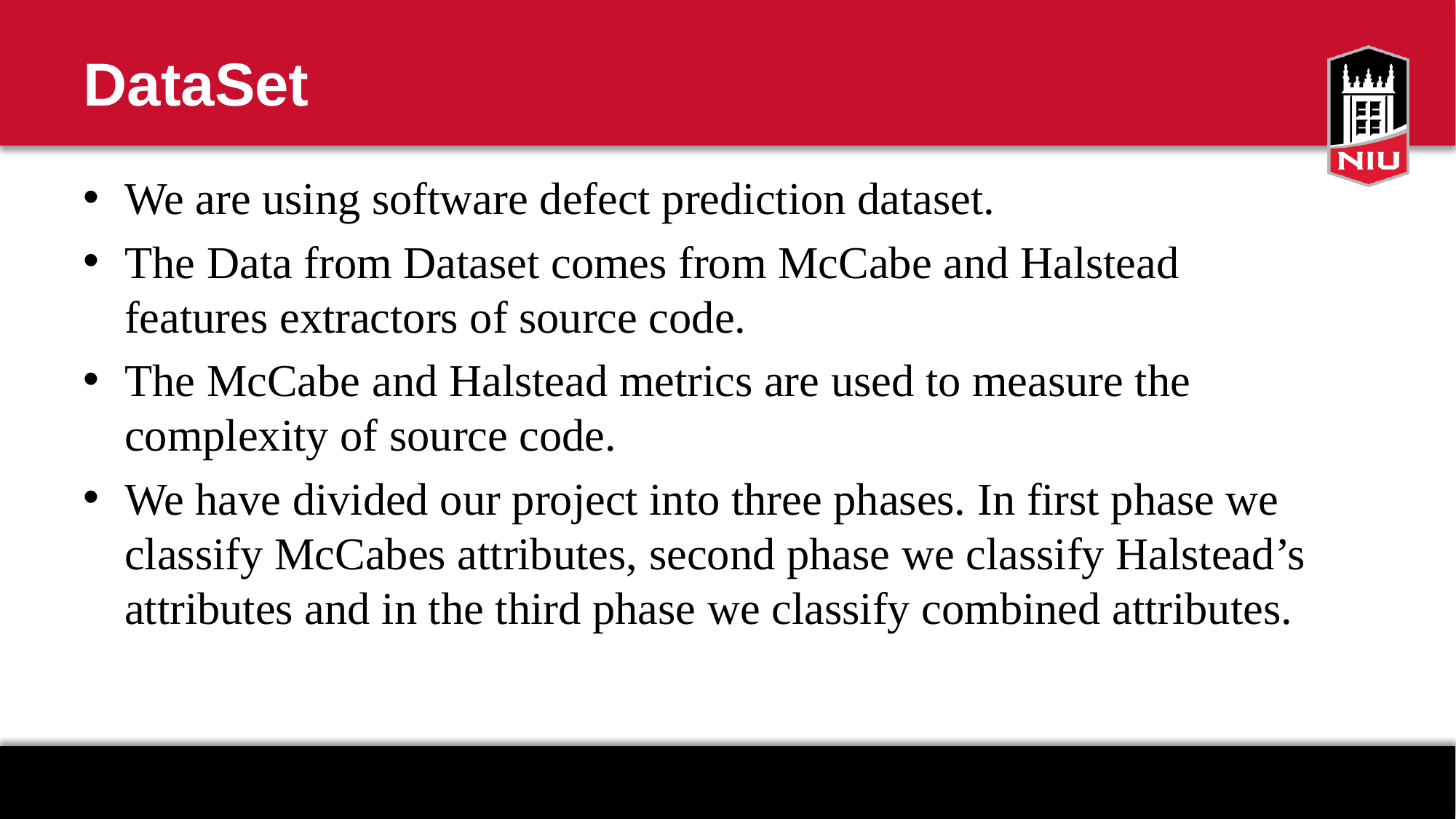

# DataSet
We are using software defect prediction dataset.
The Data from Dataset comes from McCabe and Halstead features extractors of source code.
The McCabe and Halstead metrics are used to measure the complexity of source code.
We have divided our project into three phases. In first phase we classify McCabes attributes, second phase we classify Halstead’s attributes and in the third phase we classify combined attributes.